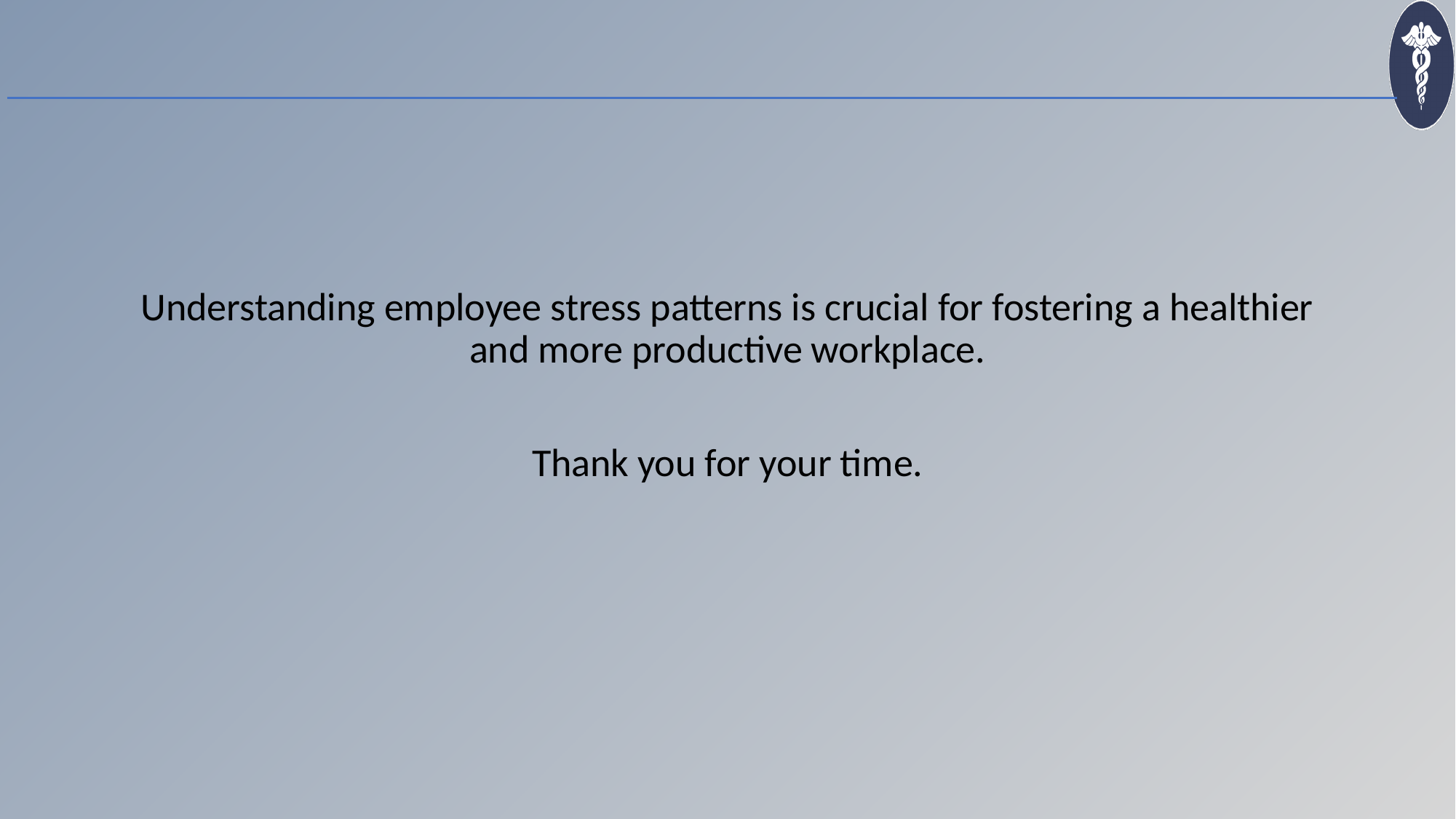

Understanding employee stress patterns is crucial for fostering a healthier and more productive workplace.

Thank you for your time.